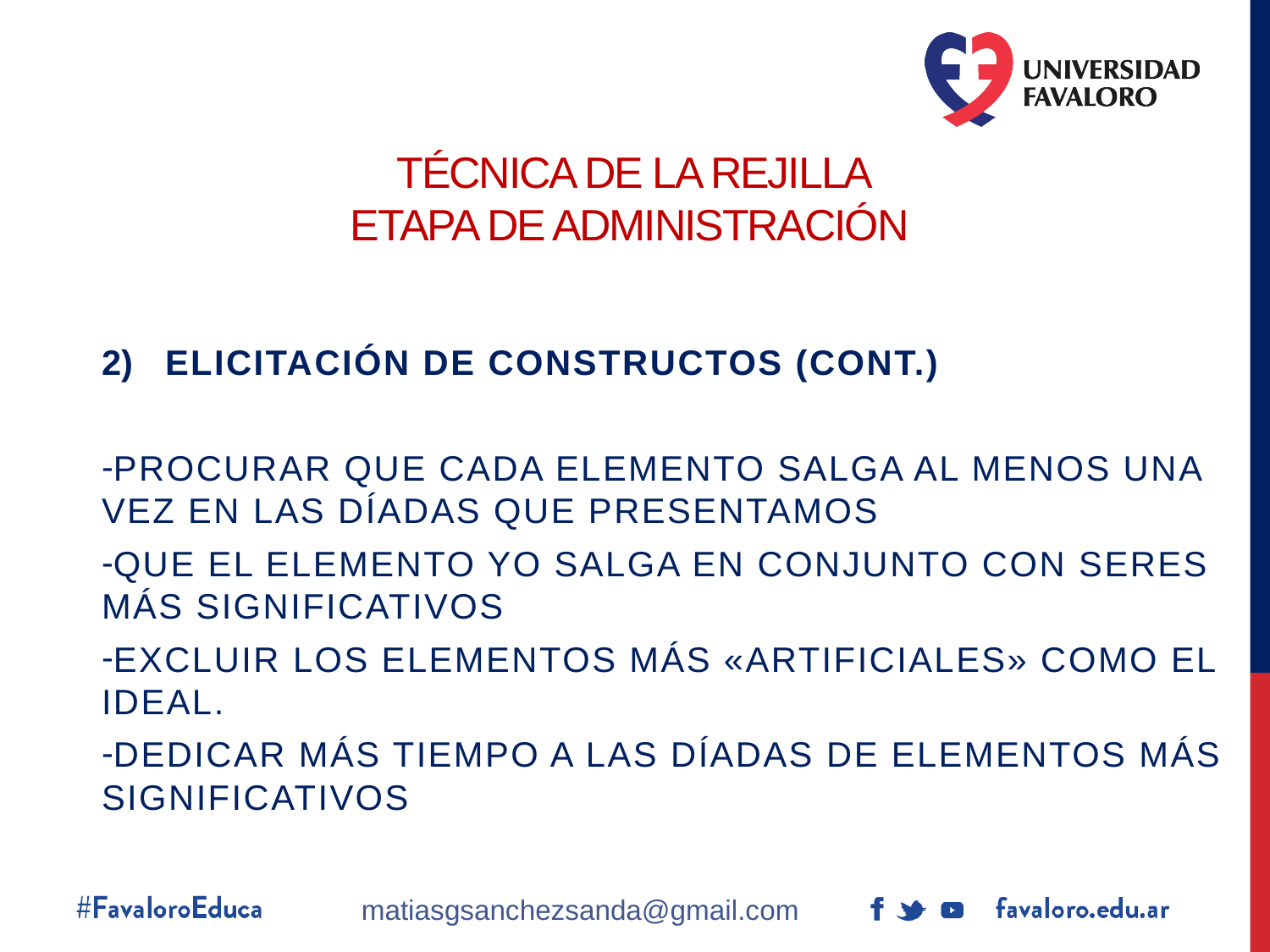

# Técnica de la rejilla Etapa de administración
Elicitación de constructos (cont.)

Procurar que cada elemento salga al menos una vez en las díadas que presentamos
Que el elemento YO salga en conjunto con seres más significativos
Excluir los elementos más «artificiales» como el IDEAL.
Dedicar más tiempo a las díadas de elementos más significativos

matiasgsanchezsanda@gmail.com